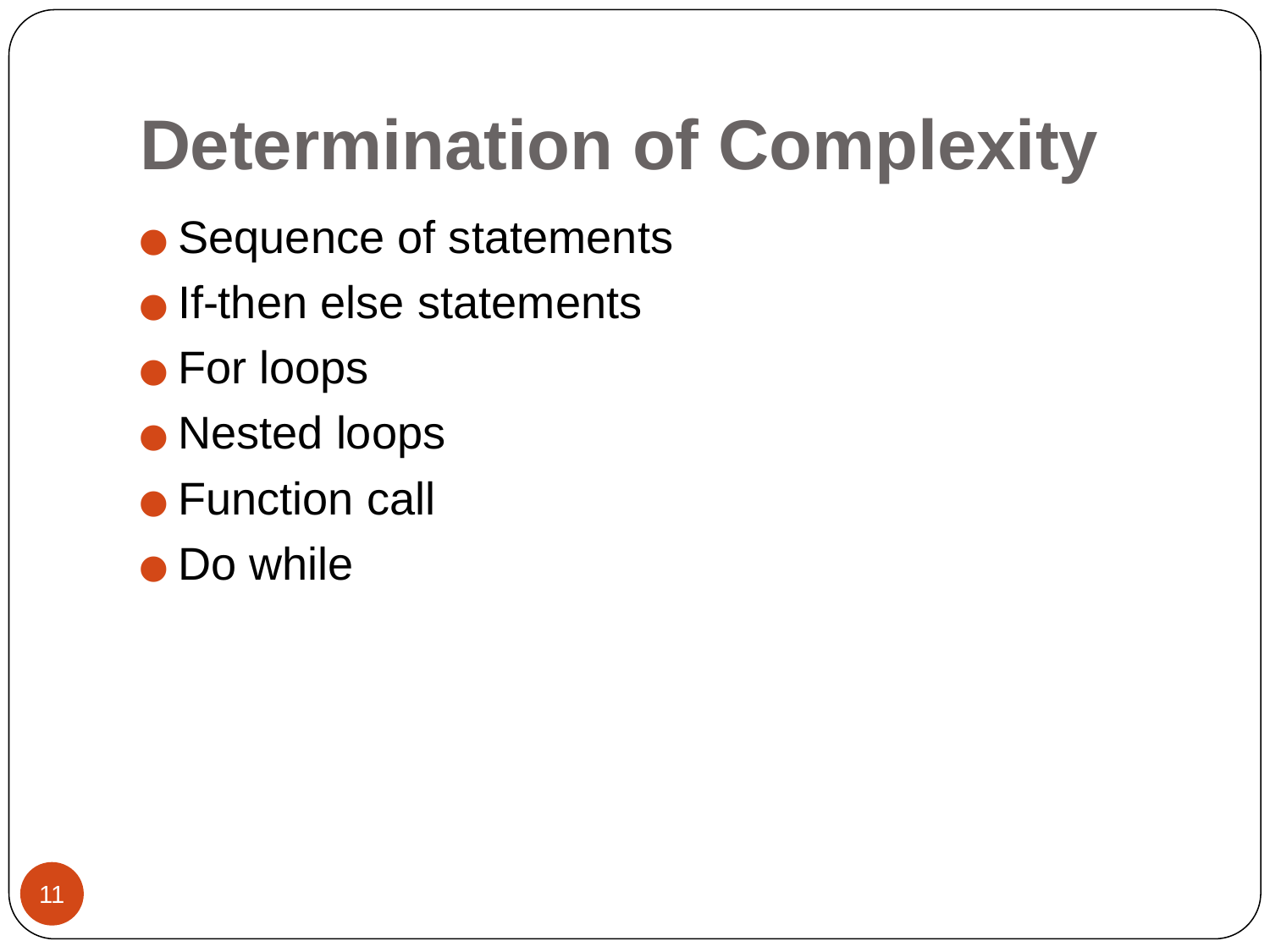

# Determination of Complexity
Sequence of statements
If-then else statements
For loops
Nested loops
Function call
Do while
11